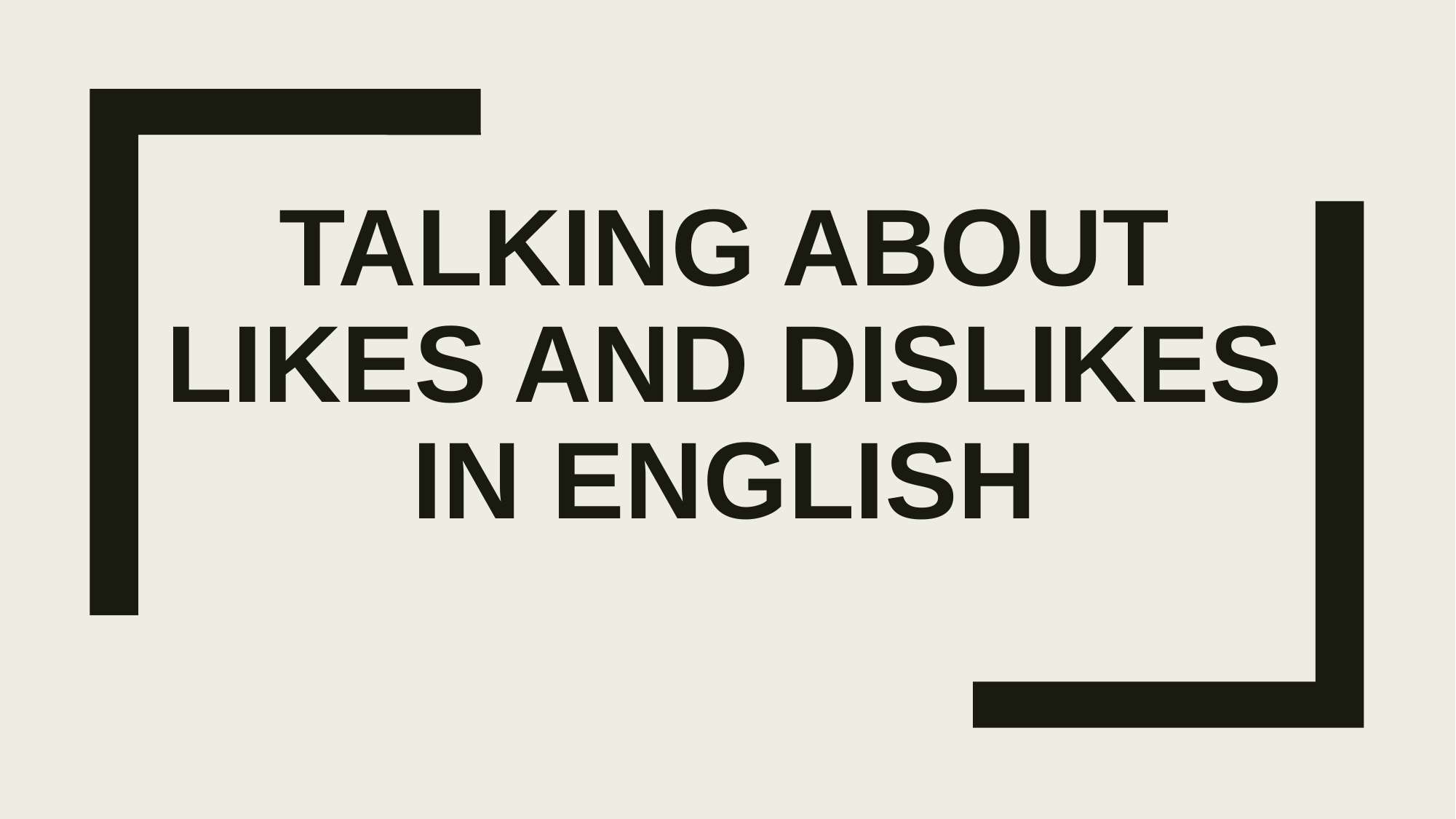

# Talking about Likes and Dislikes in English